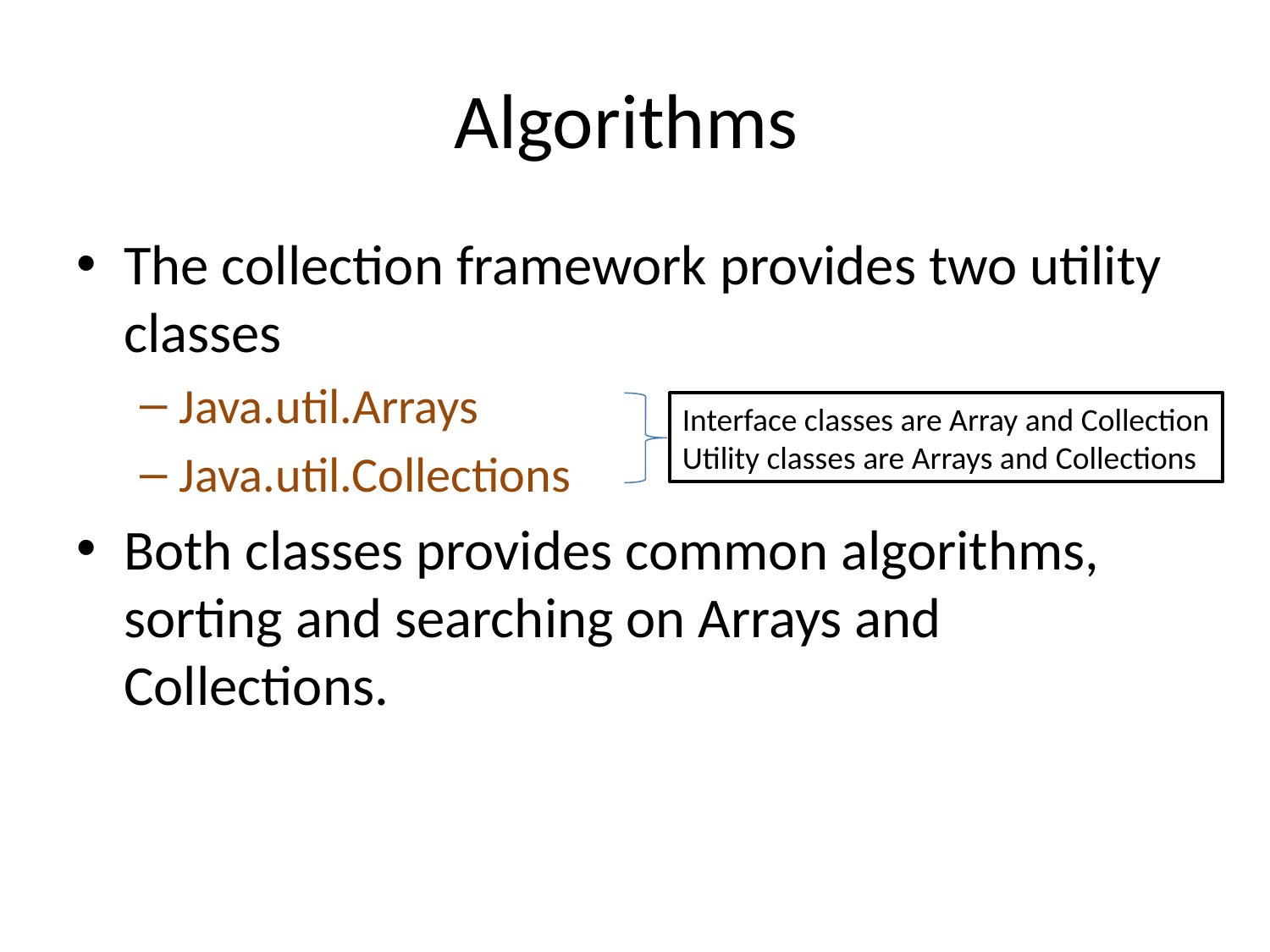

# Algorithms
The collection framework provides two utility classes
Java.util.Arrays
Java.util.Collections
Both classes provides common algorithms, sorting and searching on Arrays and Collections.

Interface classes are Array and Collection
Utility classes are Arrays and Collections